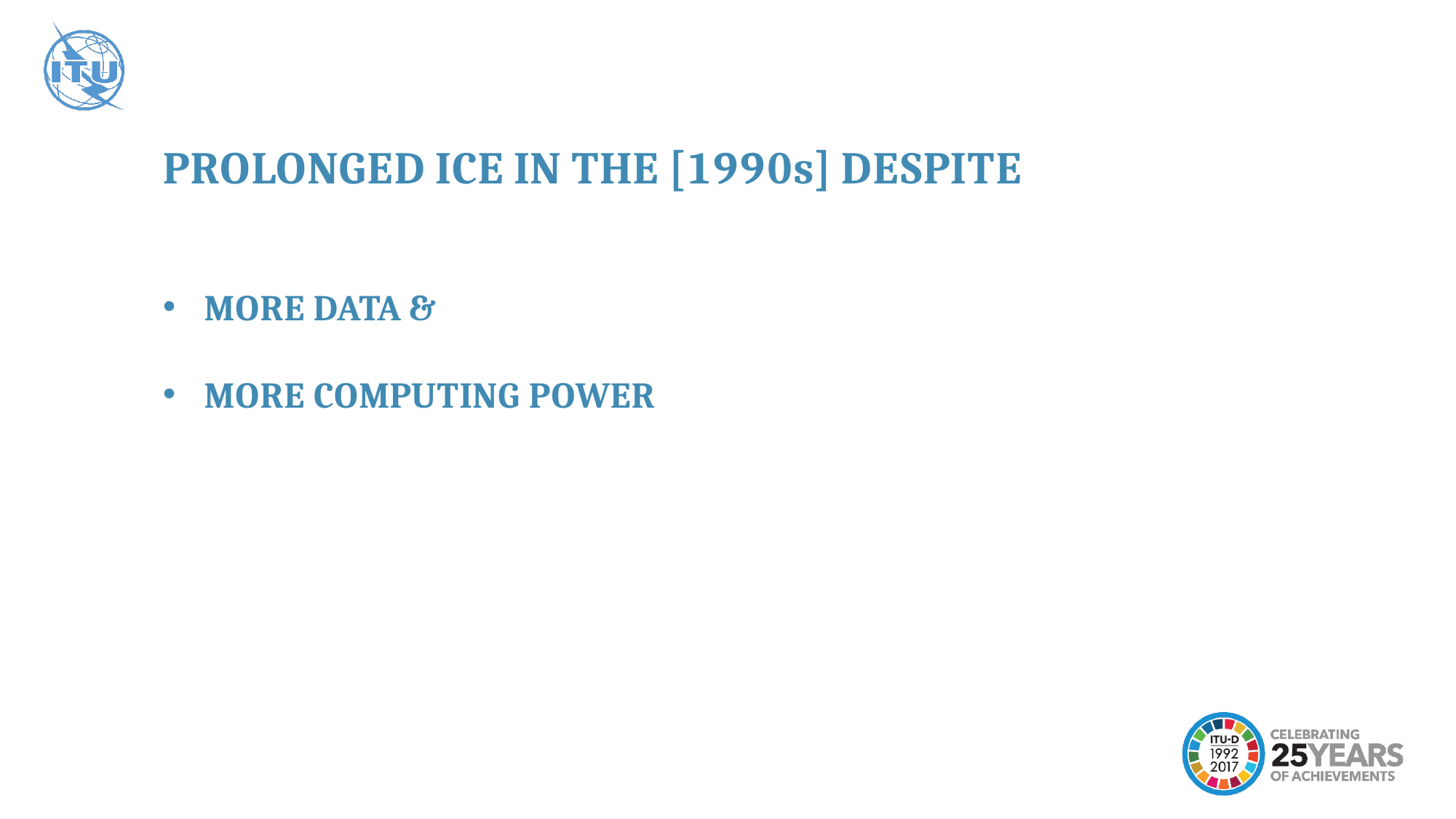

PROLONGED ICE IN THE [1990s] DESPITE
MORE DATA &
MORE COMPUTING POWER